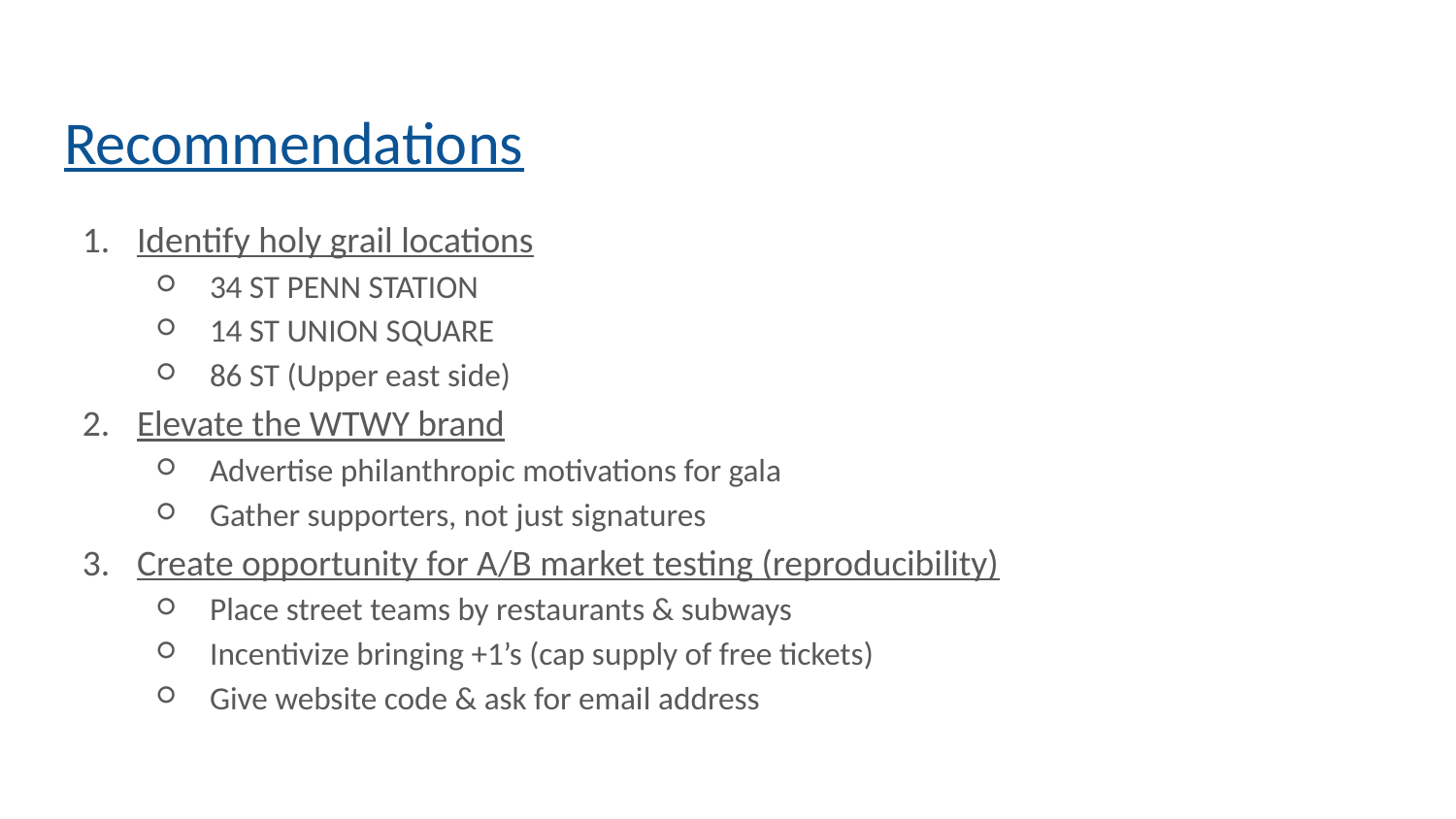

# Recommendations

Identify holy grail locations
34 ST PENN STATION
14 ST UNION SQUARE
86 ST (Upper east side)
Elevate the WTWY brand
Advertise philanthropic motivations for gala
Gather supporters, not just signatures
Create opportunity for A/B market testing (reproducibility)
Place street teams by restaurants & subways
Incentivize bringing +1’s (cap supply of free tickets)
Give website code & ask for email address